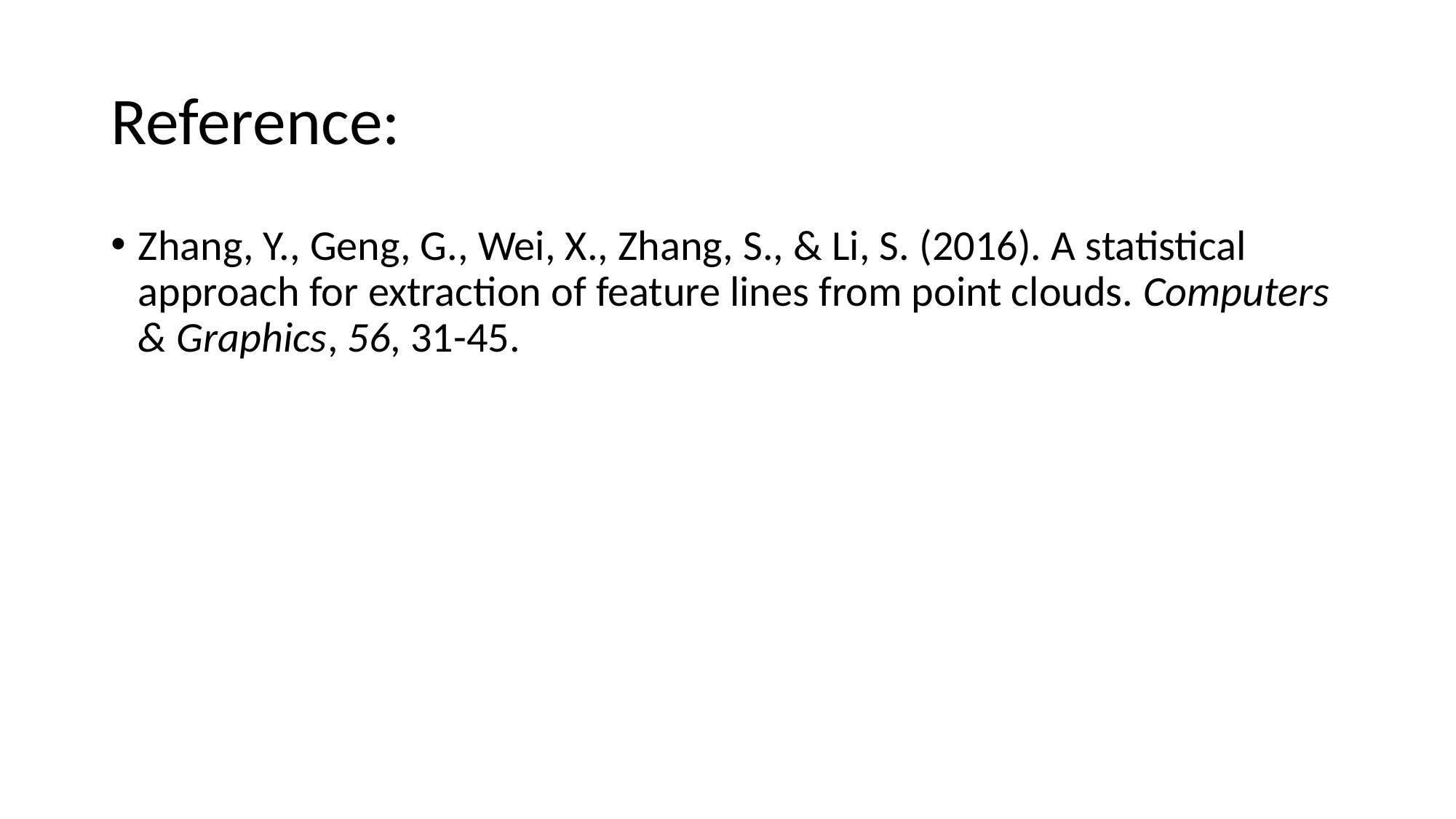

# Reference:
Zhang, Y., Geng, G., Wei, X., Zhang, S., & Li, S. (2016). A statistical approach for extraction of feature lines from point clouds. Computers & Graphics, 56, 31-45.